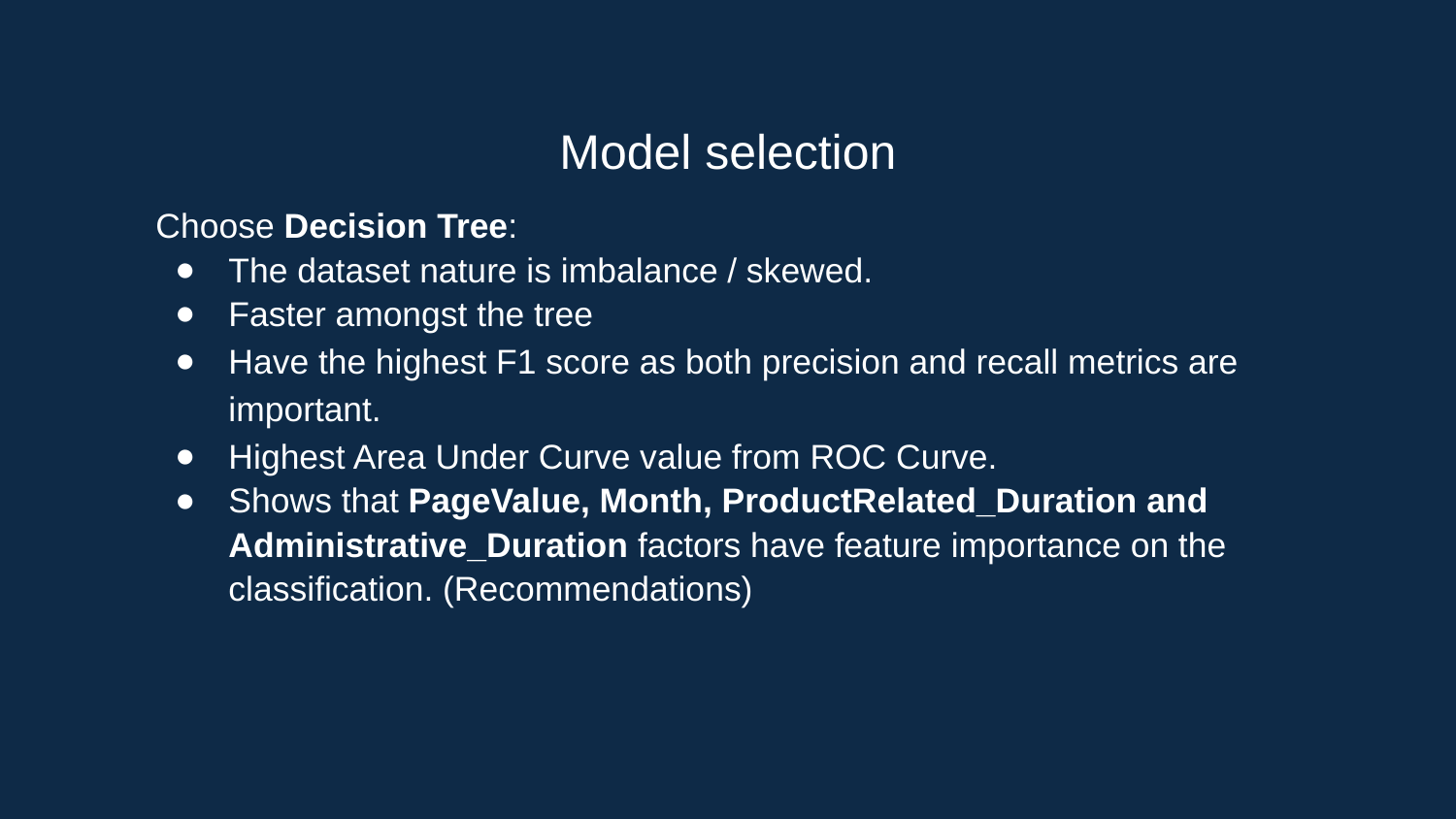

Model selection
Choose Decision Tree:
The dataset nature is imbalance / skewed.
Faster amongst the tree
Have the highest F1 score as both precision and recall metrics are important.
Highest Area Under Curve value from ROC Curve.
Shows that PageValue, Month, ProductRelated_Duration and Administrative_Duration factors have feature importance on the classification. (Recommendations)